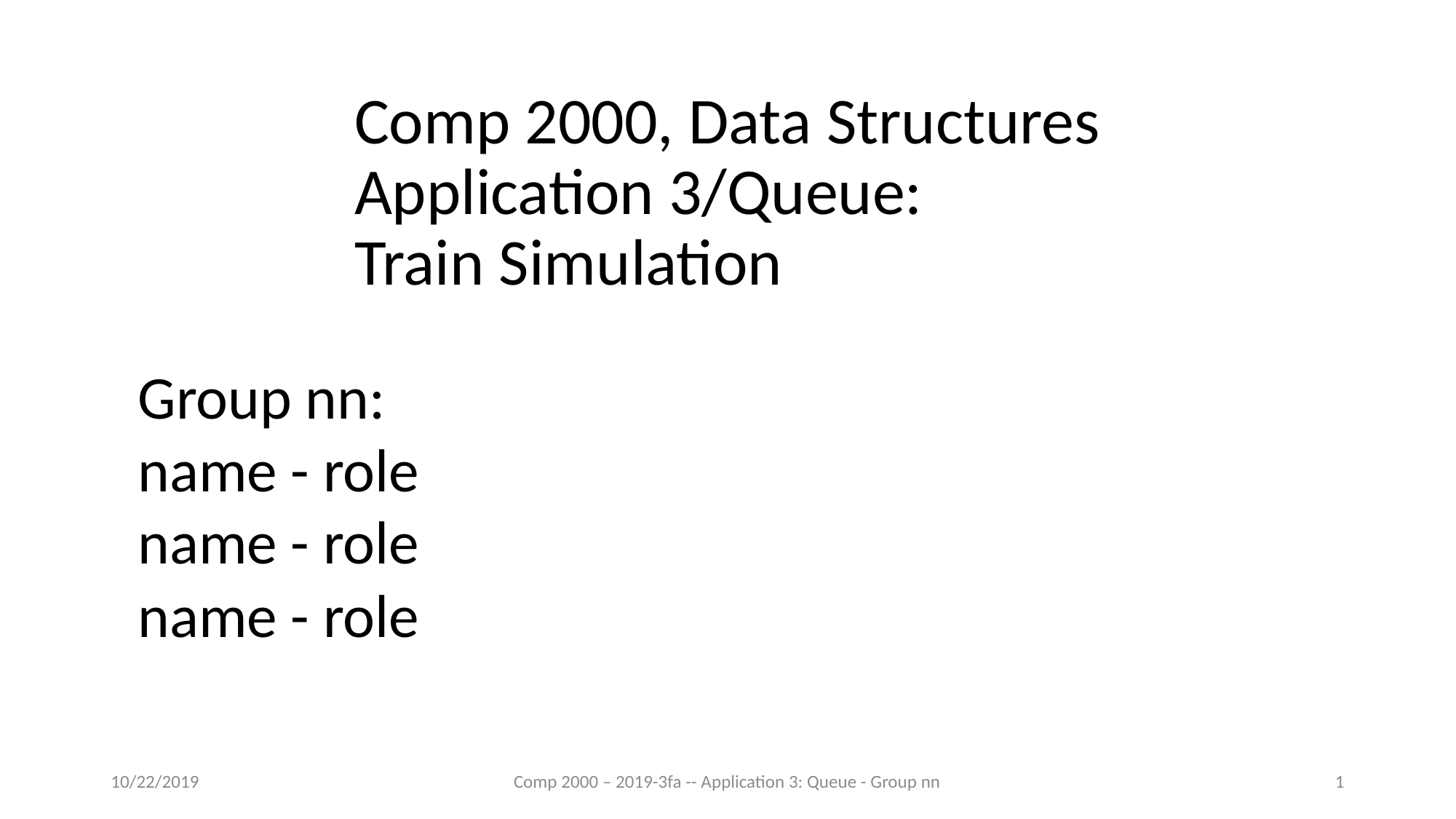

Comp 2000, Data Structures
Application 3/Queue:
Train Simulation
Group nn:
name - role
name - role
name - role
10/22/2019
Comp 2000 – 2019-3fa -- Application 3: Queue - Group nn
1